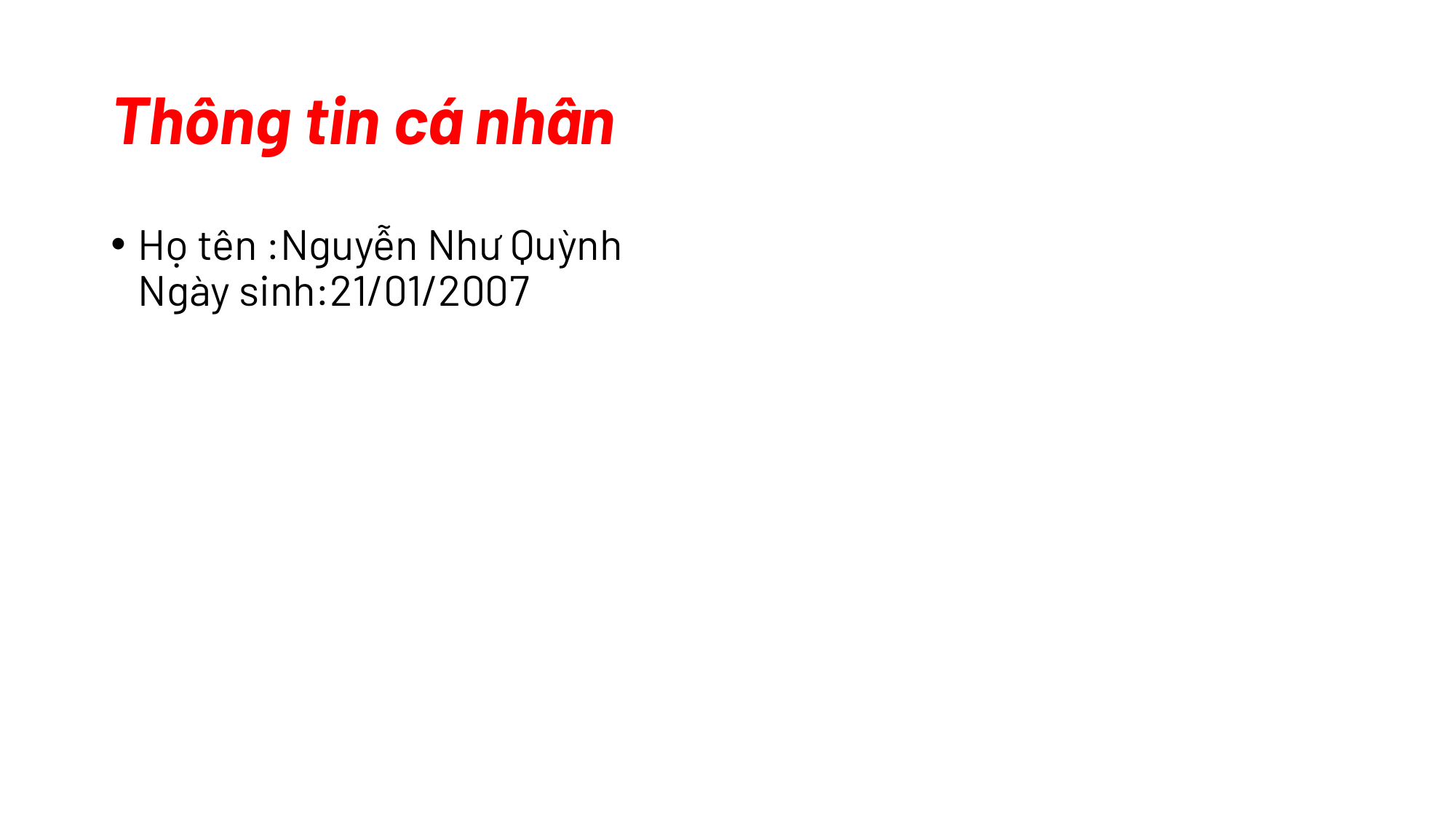

# Thông tin cá nhân
Họ tên :Nguyễn Như Quỳnh
Ngày sinh:21/01/2007